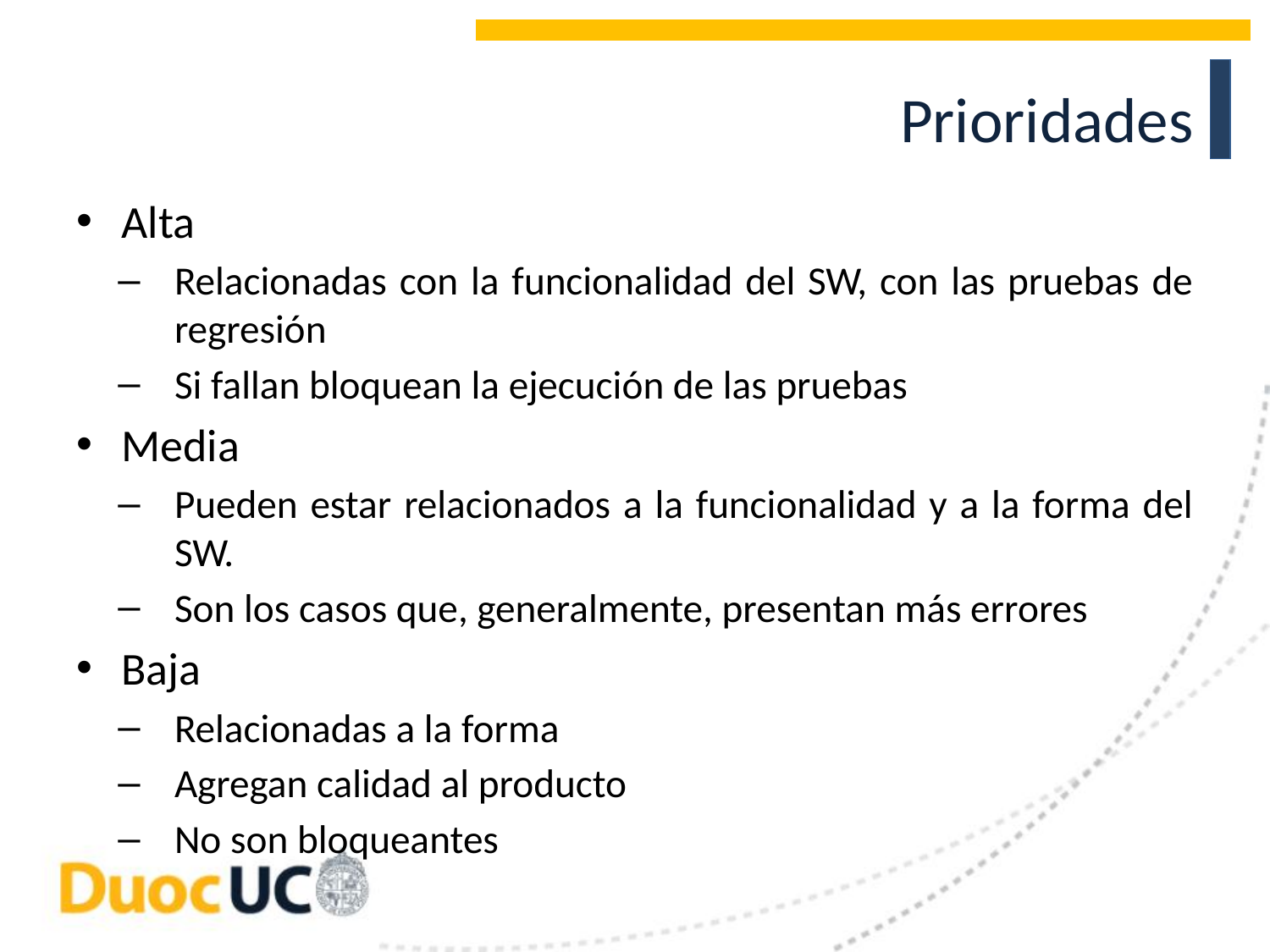

# Prioridades
Alta
Relacionadas con la funcionalidad del SW, con las pruebas de regresión
Si fallan bloquean la ejecución de las pruebas
Media
Pueden estar relacionados a la funcionalidad y a la forma del SW.
Son los casos que, generalmente, presentan más errores
Baja
Relacionadas a la forma
Agregan calidad al producto
No son bloqueantes